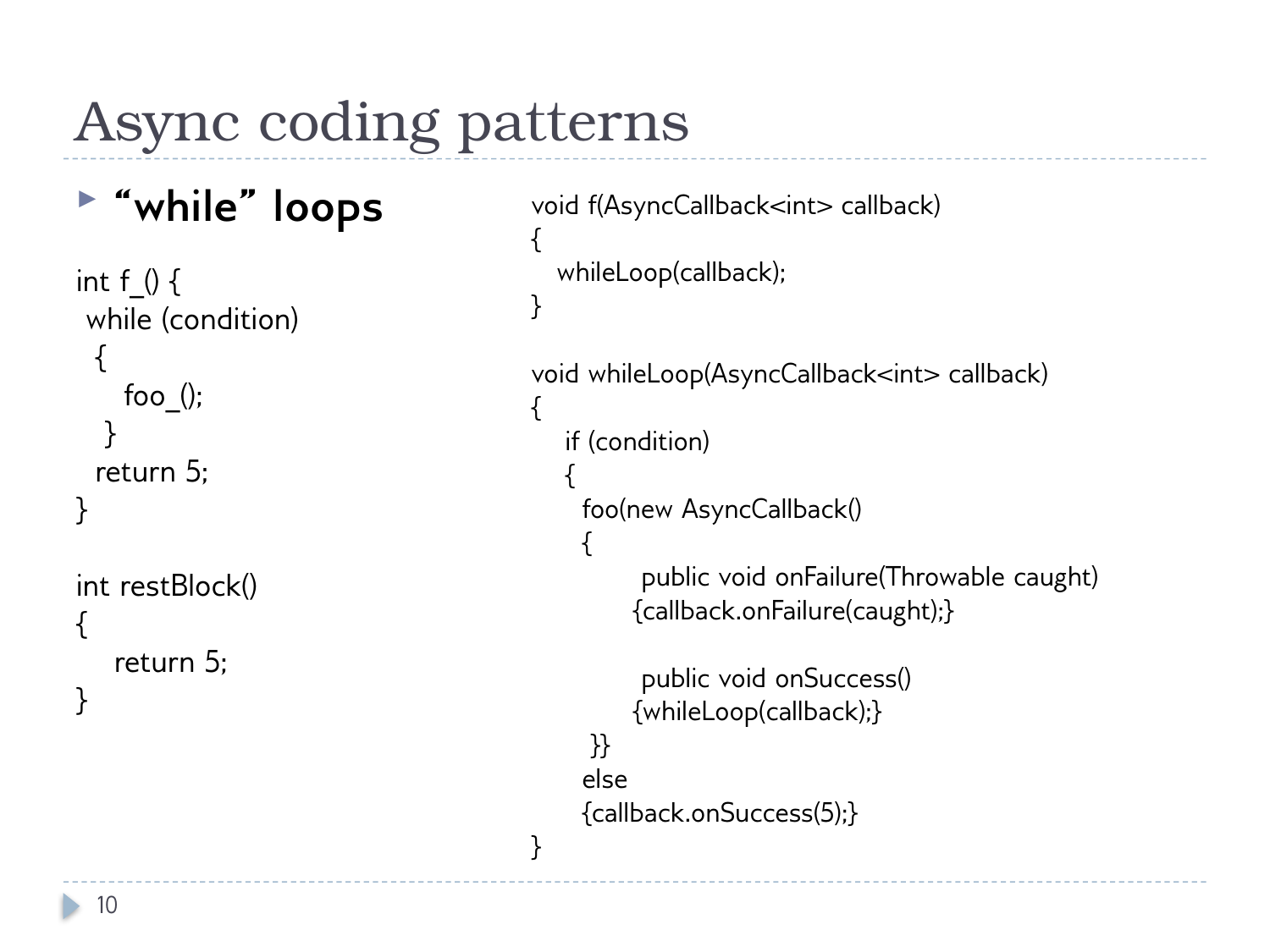

# Async coding patterns
“while” loops

void f(AsyncCallback<int> callback)
{
   whileLoop(callback);
}

void whileLoop(AsyncCallback<int> callback)
{
    if (condition)
    {
      foo(new AsyncCallback()
      {
             public void onFailure(Throwable caught)
            {callback.onFailure(caught);}

             public void onSuccess()
            {whileLoop(callback);}
       }}
      else
      {callback.onSuccess(5);}
}

int f_() {
 while (condition)
  {
     foo_();
   }
  return 5;
}

int restBlock()
{
    return 5;
}

10